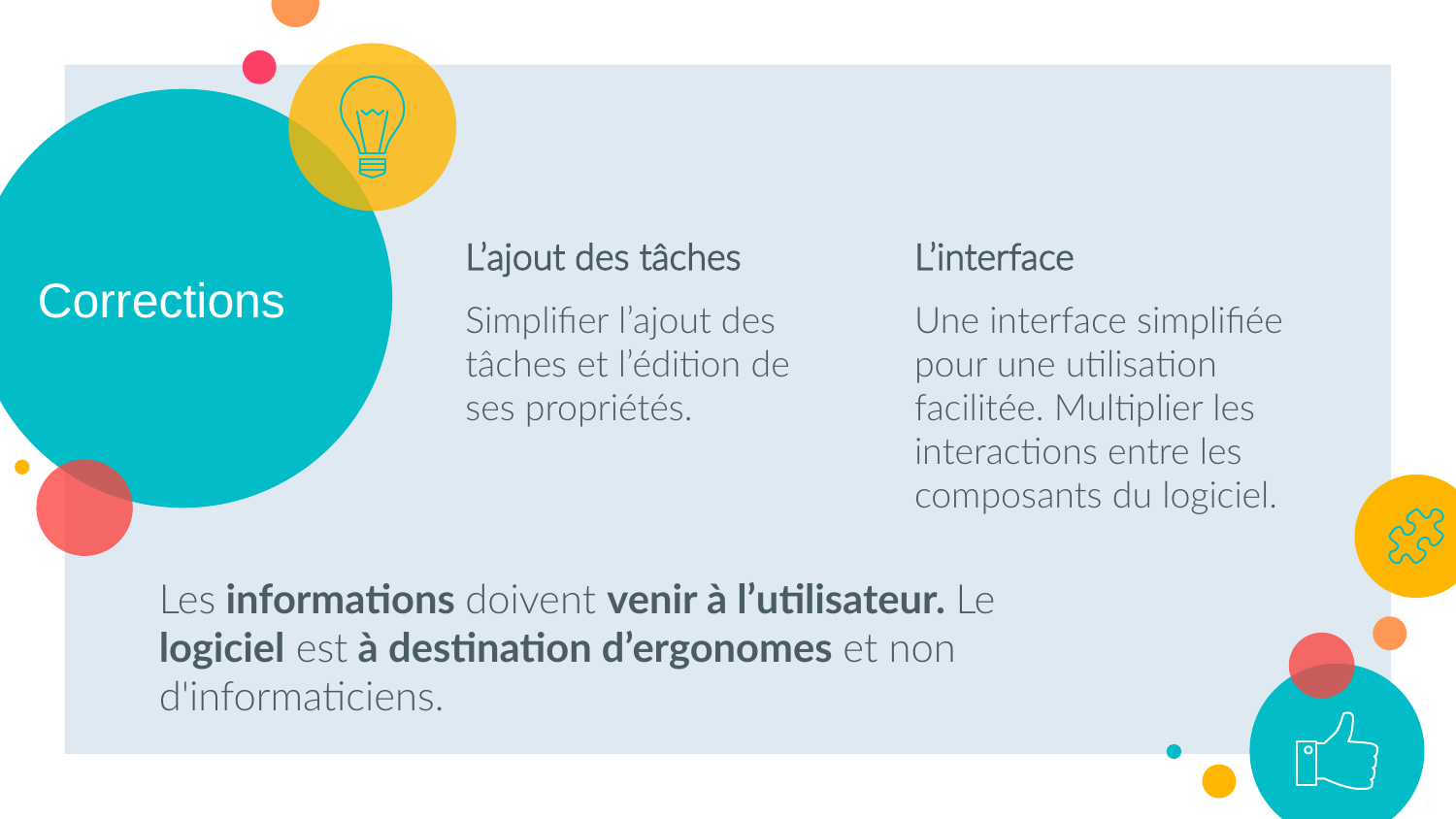

# Corrections
L’ajout des tâches
Simplifier l’ajout des tâches et l’édition de ses propriétés.
L’interface
Une interface simplifiée pour une utilisation facilitée. Multiplier les interactions entre les composants du logiciel.
Les informations doivent venir à l’utilisateur. Le logiciel est à destination d’ergonomes et non d'informaticiens.